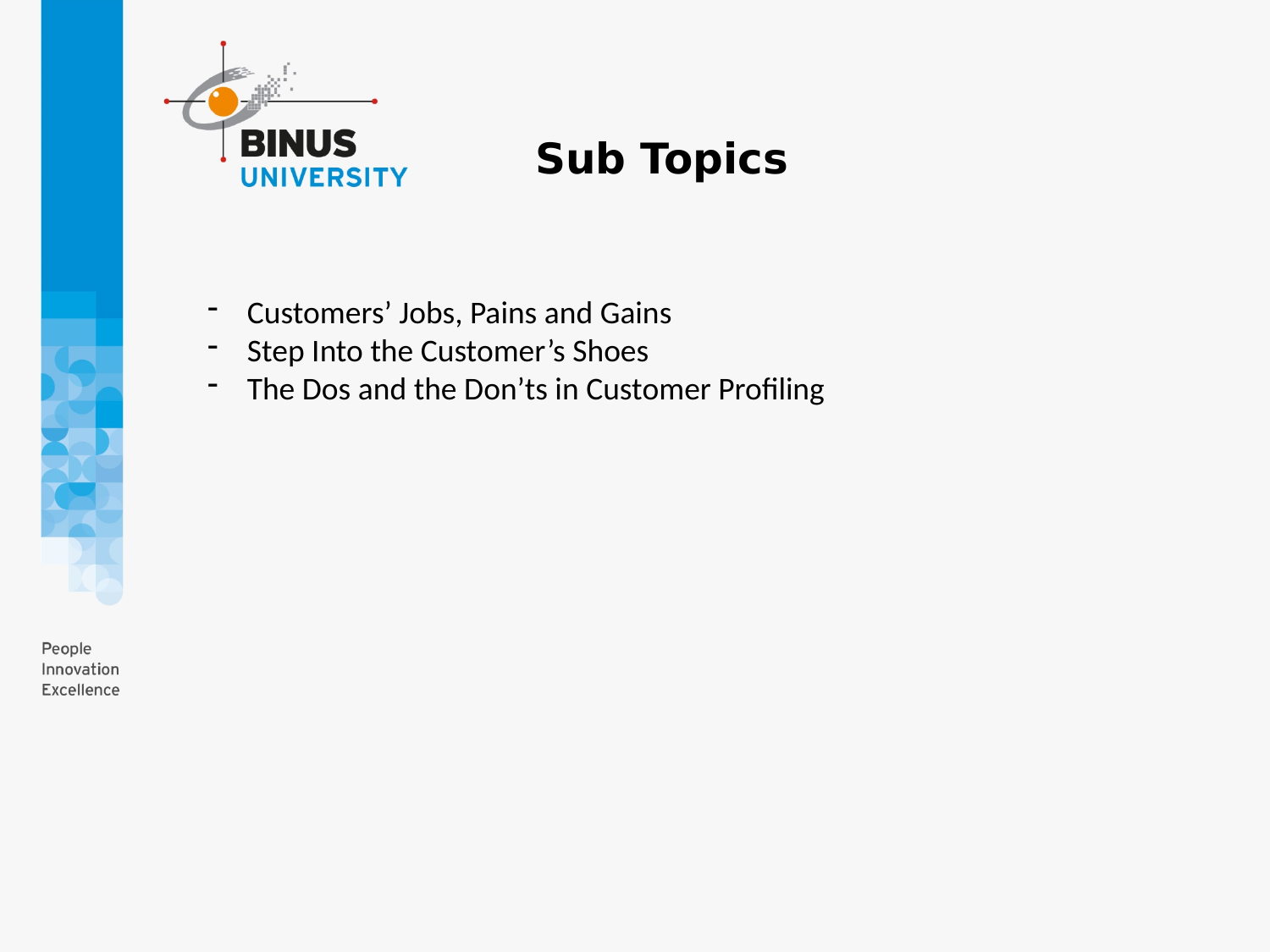

Sub Topics
Customers’ Jobs, Pains and Gains
Step Into the Customer’s Shoes
The Dos and the Don’ts in Customer Profiling